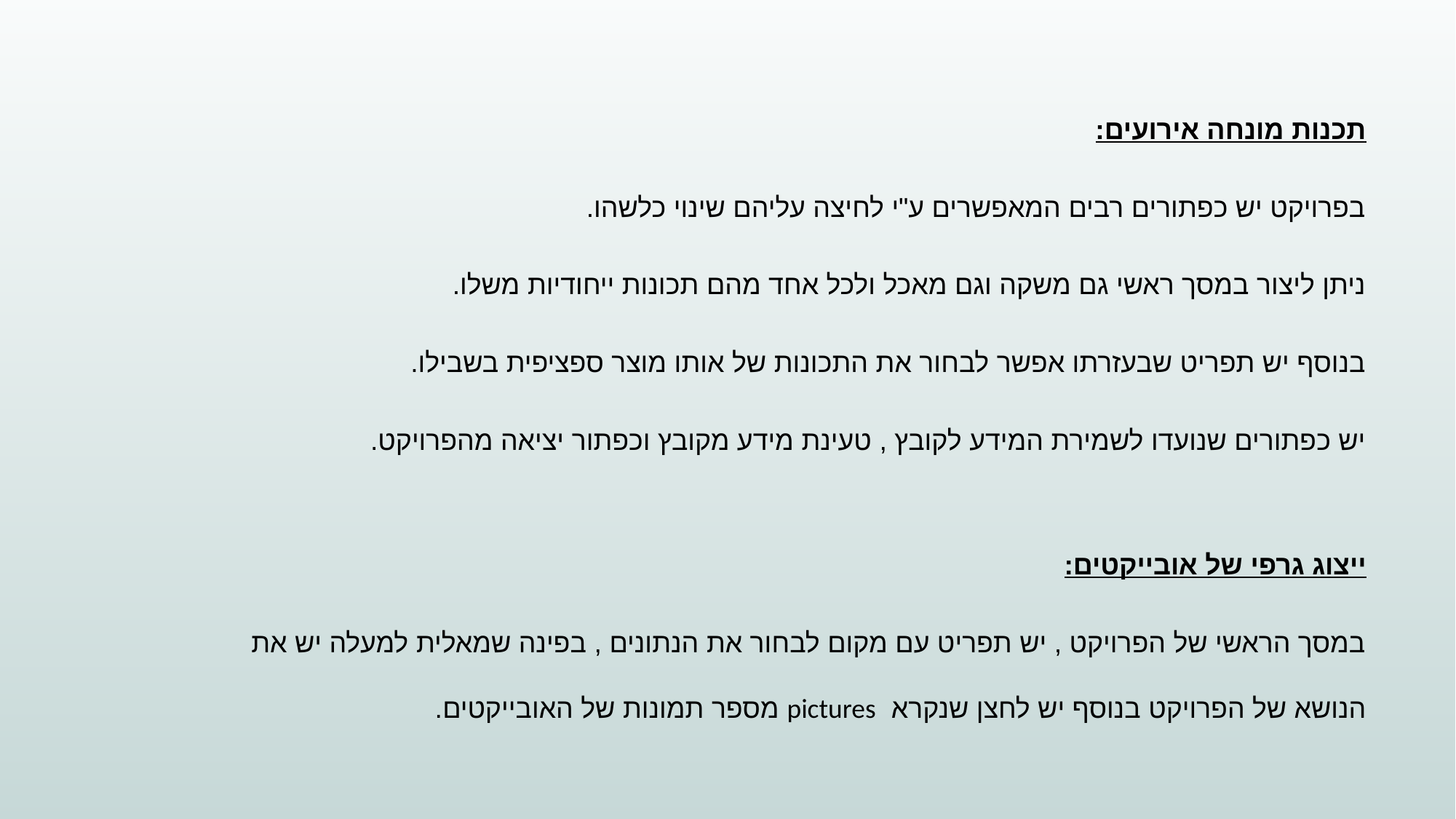

תכנות מונחה אירועים:
בפרויקט יש כפתורים רבים המאפשרים ע"י לחיצה עליהם שינוי כלשהו.
ניתן ליצור במסך ראשי גם משקה וגם מאכל ולכל אחד מהם תכונות ייחודיות משלו.
בנוסף יש תפריט שבעזרתו אפשר לבחור את התכונות של אותו מוצר ספציפית בשבילו.
יש כפתורים שנועדו לשמירת המידע לקובץ , טעינת מידע מקובץ וכפתור יציאה מהפרויקט.

ייצוג גרפי של אובייקטים:
במסך הראשי של הפרויקט , יש תפריט עם מקום לבחור את הנתונים , בפינה שמאלית למעלה יש את הנושא של הפרויקט בנוסף יש לחצן שנקרא  pictures מספר תמונות של האובייקטים.